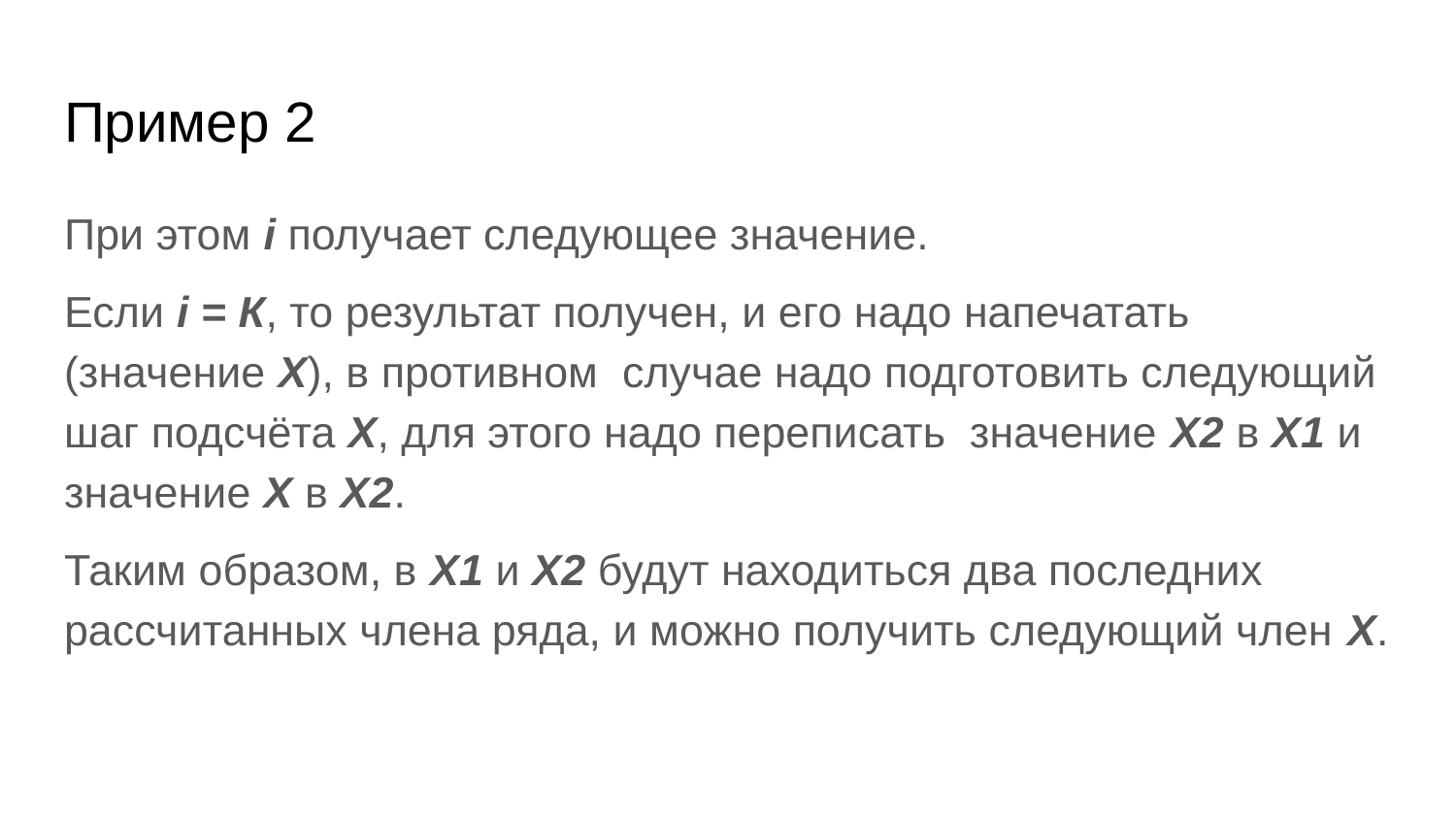

# Пример 2
При этом i получает следующее значение.
Если i = К, то результат получен, и его надо напечатать (значение Х), в противном  случае надо подготовить следующий шаг подсчёта Х, для этого надо переписать  значение Х2 в Х1 и значение Х в Х2.
Таким образом, в Х1 и Х2 будут находиться два последних рассчитанных члена ряда, и можно получить следующий член Х.